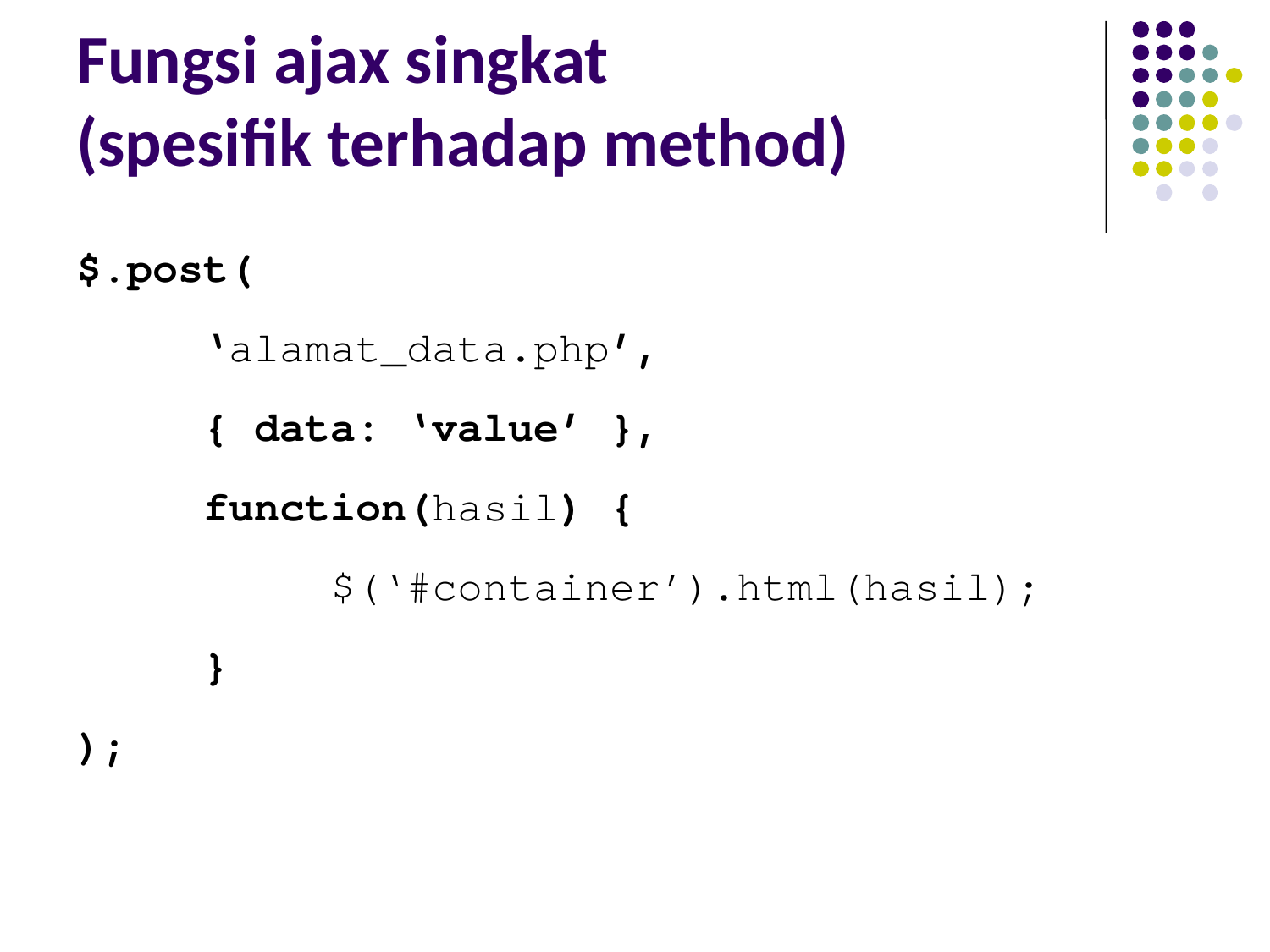

# Fungsi ajax singkat (spesifik terhadap method)
$.post(
	‘alamat_data.php’,
	{ data: ‘value’ },
	function(hasil) {
		$(‘#container’).html(hasil);
	}
);